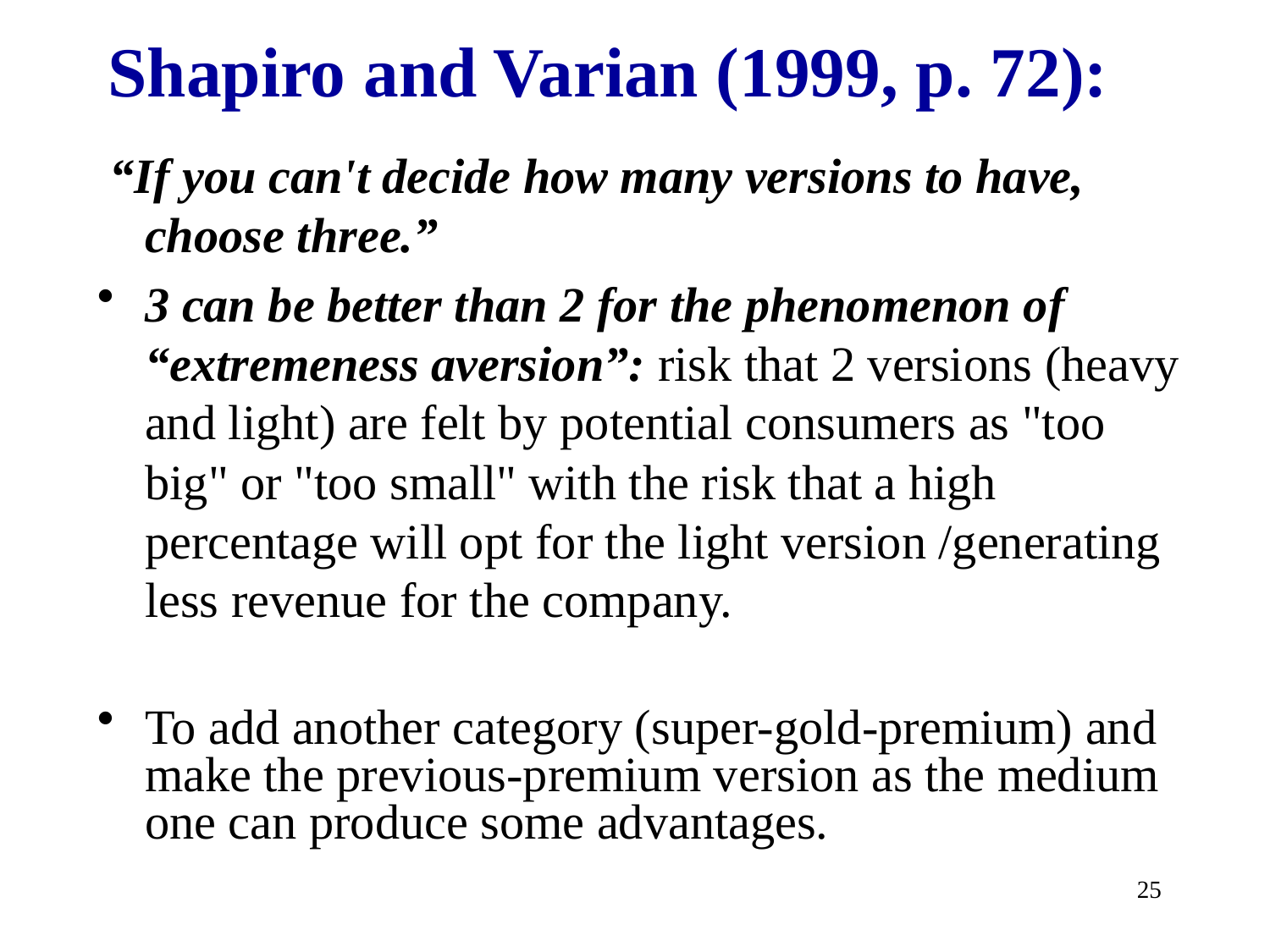

# Shapiro and Varian (1999, p. 72):
 “If you can't decide how many versions to have, choose three.”
3 can be better than 2 for the phenomenon of “extremeness aversion”: risk that 2 versions (heavy and light) are felt by potential consumers as "too big" or "too small" with the risk that a high percentage will opt for the light version /generating less revenue for the company.

To add another category (super-gold-premium) and make the previous-premium version as the medium one can produce some advantages.
25